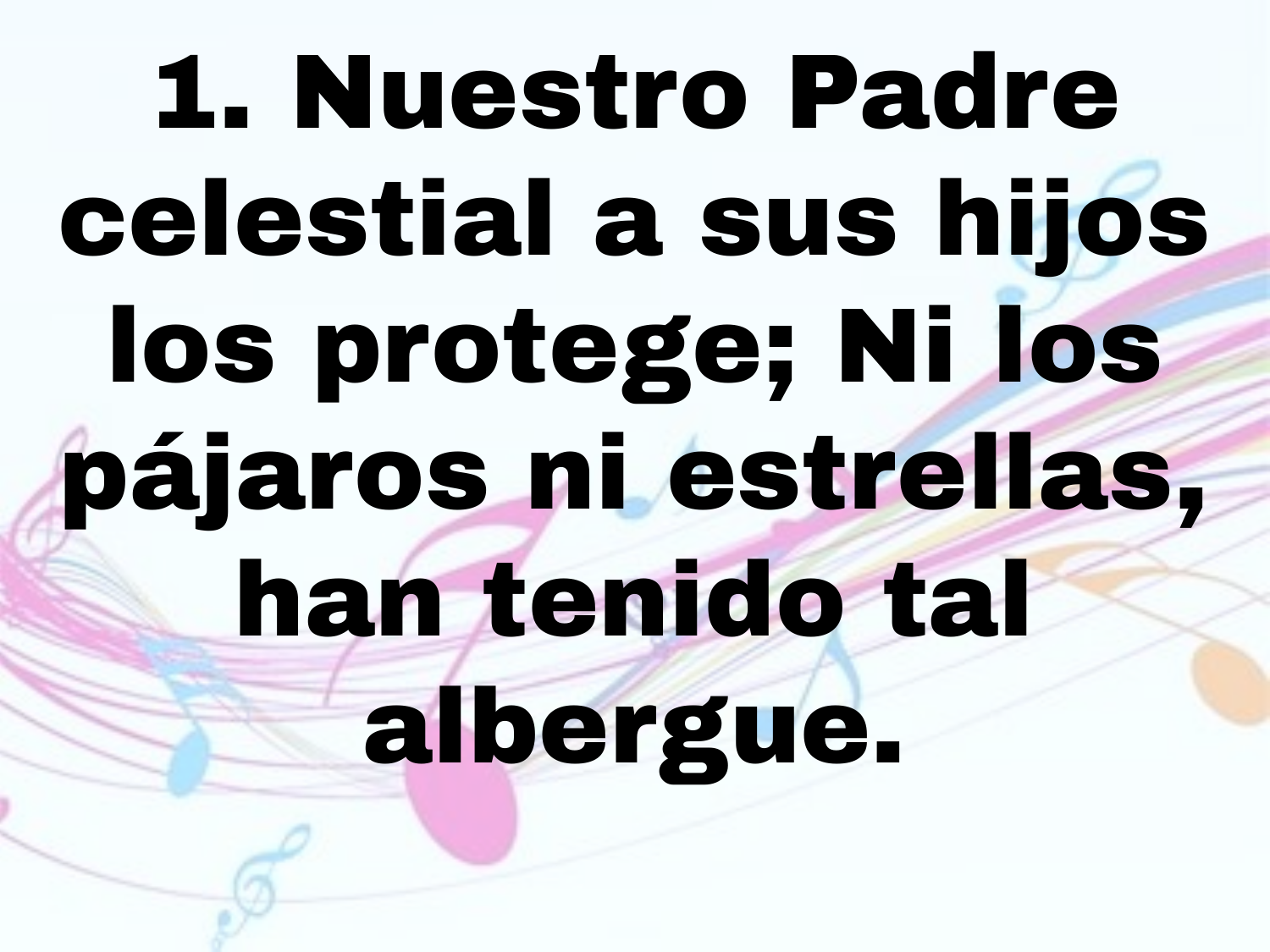

1. Nuestro Padre celestial a sus hijos los protege; Ni los pájaros ni estrellas, han tenido tal
albergue.